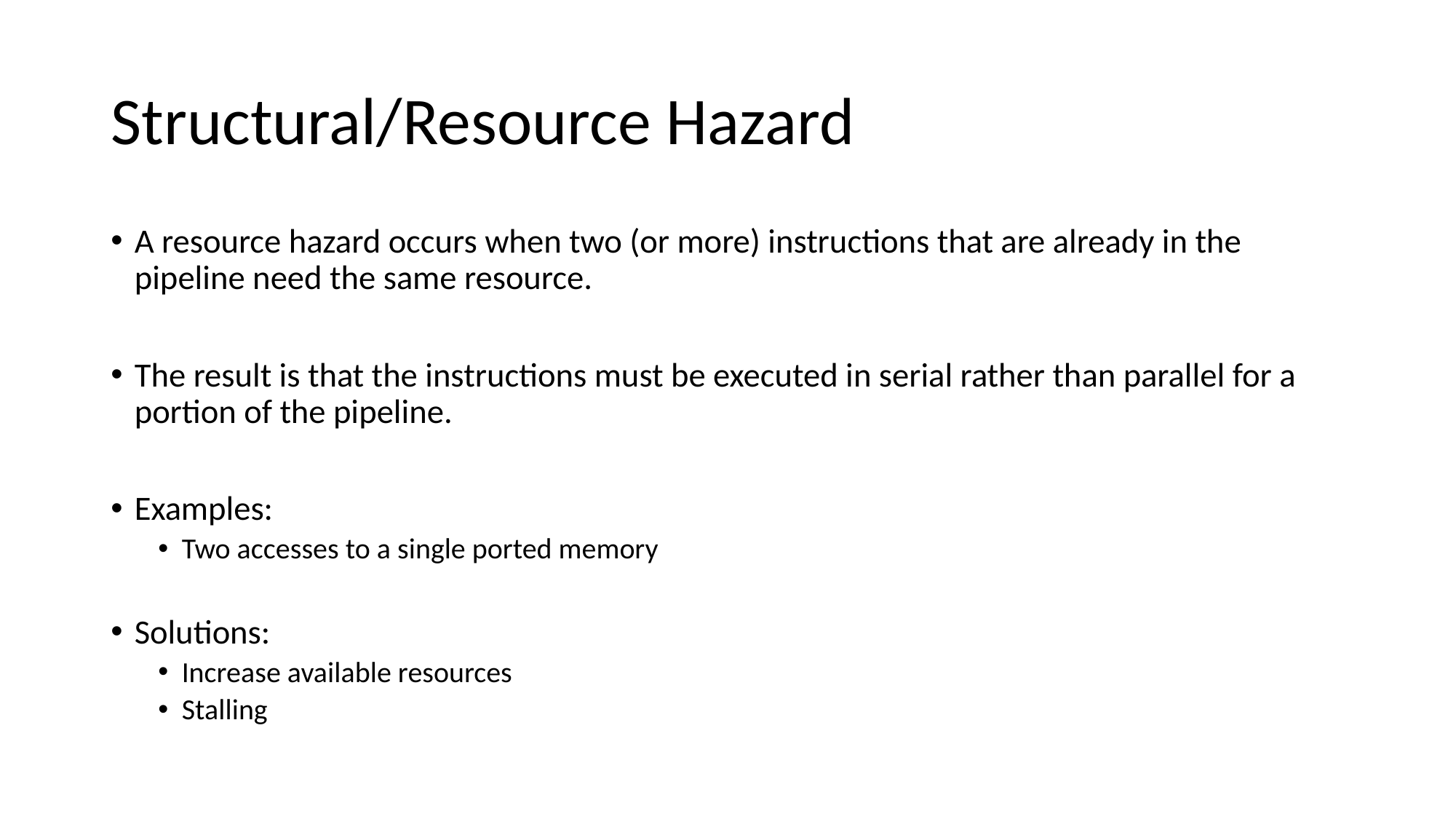

# Structural/Resource Hazard
A resource hazard occurs when two (or more) instructions that are already in the pipeline need the same resource.

The result is that the instructions must be executed in serial rather than parallel for a portion of the pipeline.

Examples:
Two accesses to a single ported memory

Solutions:
Increase available resources
Stalling